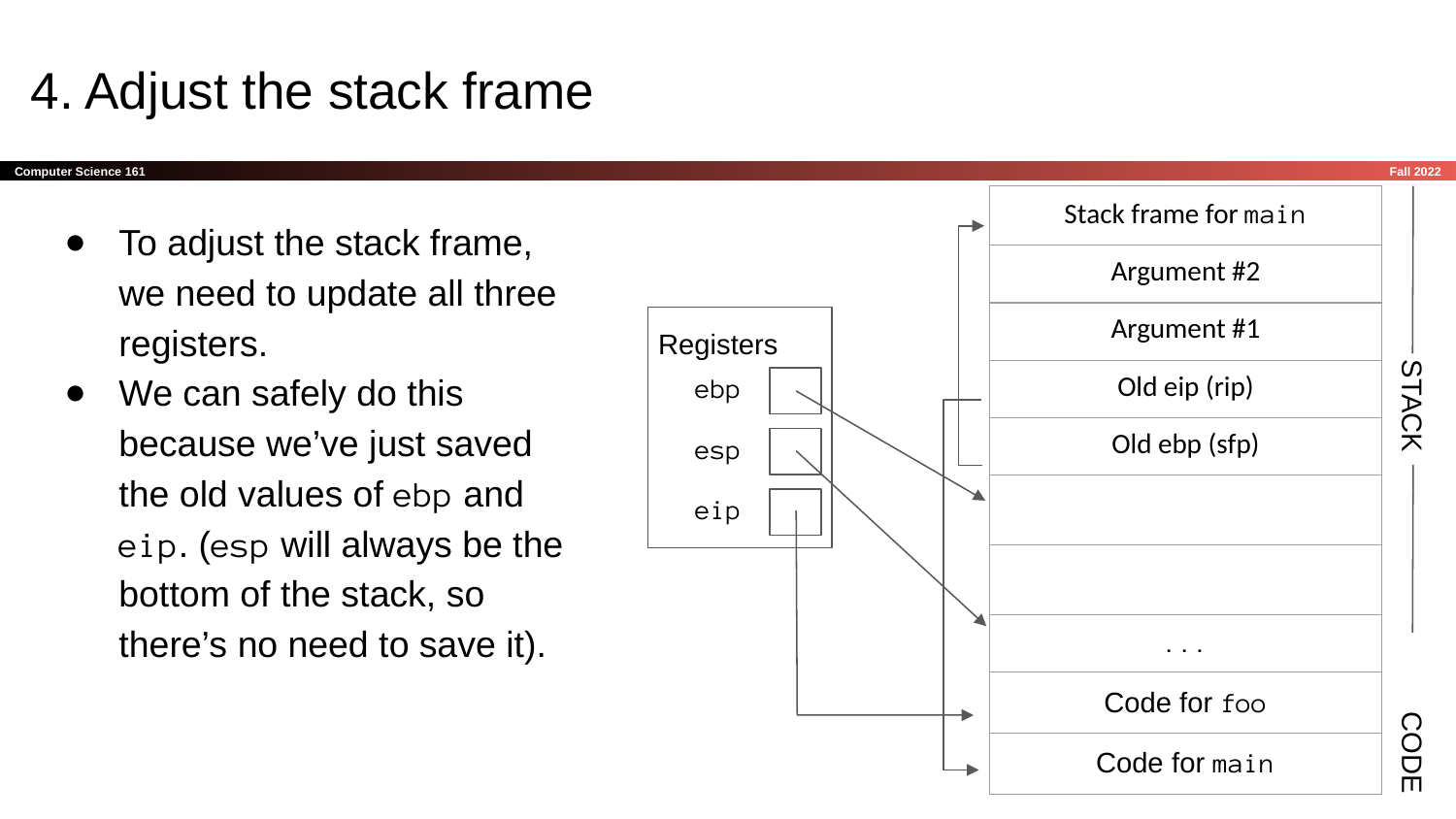

# 4. Adjust the stack frame
| Stack frame for main |
| --- |
| Argument #2 |
| Argument #1 |
| Old eip (rip) |
| Old ebp (sfp) |
|  |
|  |
| ... |
| Code for foo |
| Code for main |
To adjust the stack frame, we need to update all three registers.
We can safely do this because we’ve just saved the old values of ebp and eip. (esp will always be the bottom of the stack, so there’s no need to save it).

Registers
ebp

STACK

esp

eip

CODE